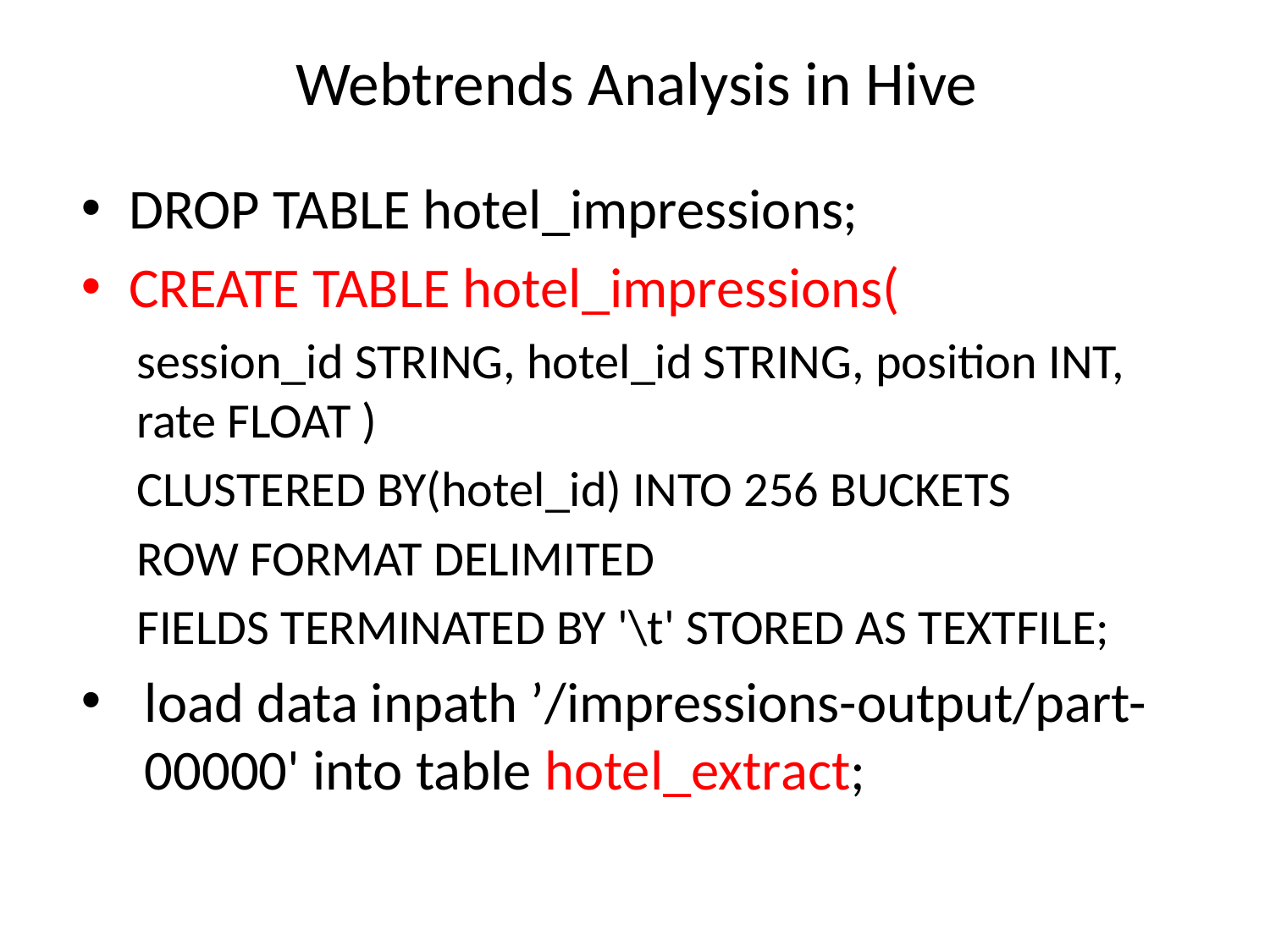

# Webtrends Analysis in Hive
DROP TABLE hotel_impressions;
CREATE TABLE hotel_impressions(
session_id STRING, hotel_id STRING, position INT, rate FLOAT )
CLUSTERED BY(hotel_id) INTO 256 BUCKETS
ROW FORMAT DELIMITED
FIELDS TERMINATED BY '\t' STORED AS TEXTFILE;
load data inpath ’/impressions-output/part-00000' into table hotel_extract;